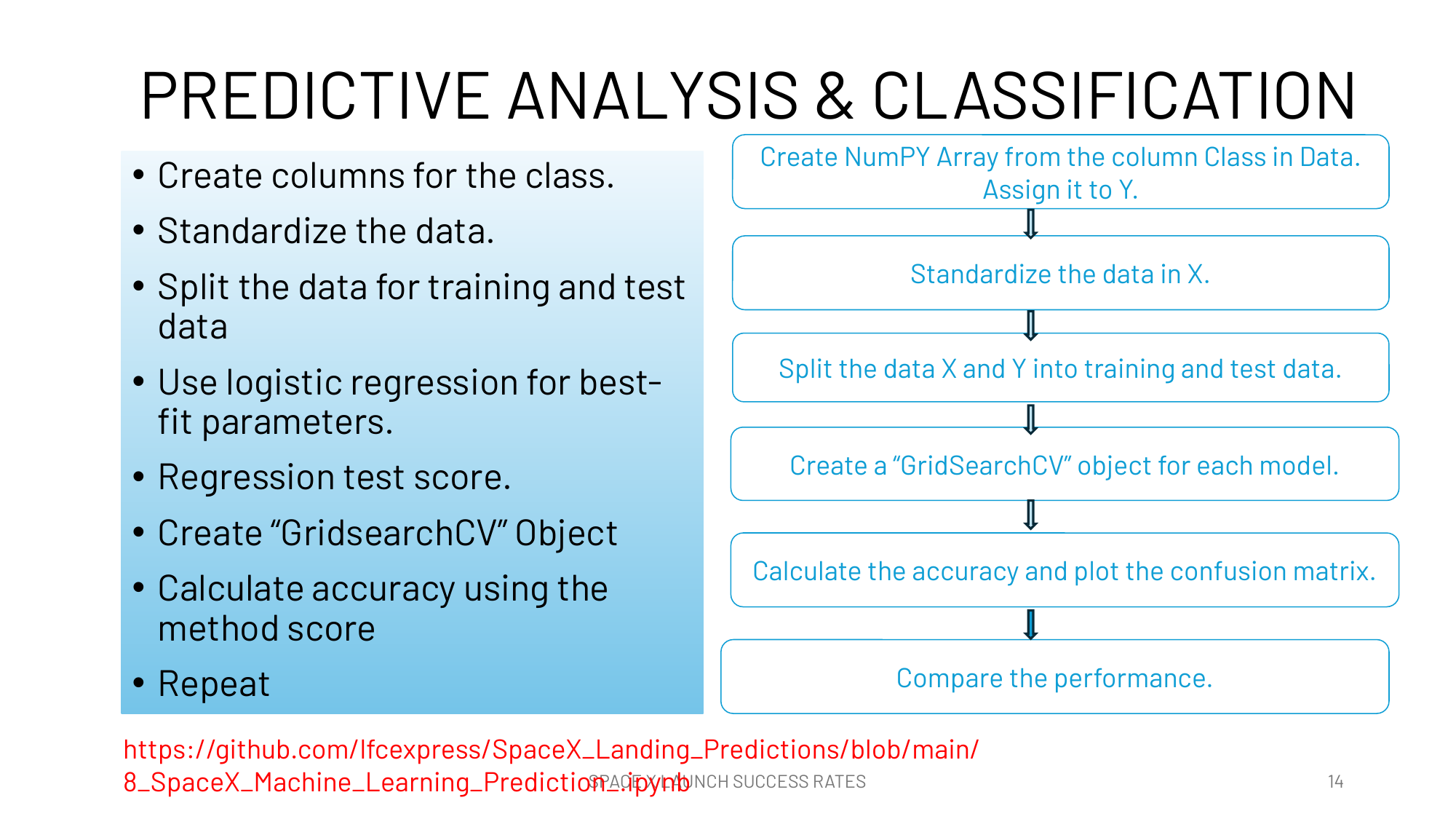

# PREDICTIVE ANALYSIS & CLASSIFICATION
Create NumPY Array from the column Class in Data. Assign it to Y.

Standardize the data in X.

Split the data X and Y into training and test data.

Create a “GridSearchCV” object for each model.

Calculate the accuracy and plot the confusion matrix.

Create columns for the class.
Standardize the data.
Split the data for training and test data
Use logistic regression for best-fit parameters.
Regression test score.
Create “GridsearchCV” Object
Calculate accuracy using the method score
Repeat
Compare the performance.
https://github.com/lfcexpress/SpaceX_Landing_Predictions/blob/main/8_SpaceX_Machine_Learning_Prediction_.ipynb
SPACE X LAUNCH SUCCESS RATES
14